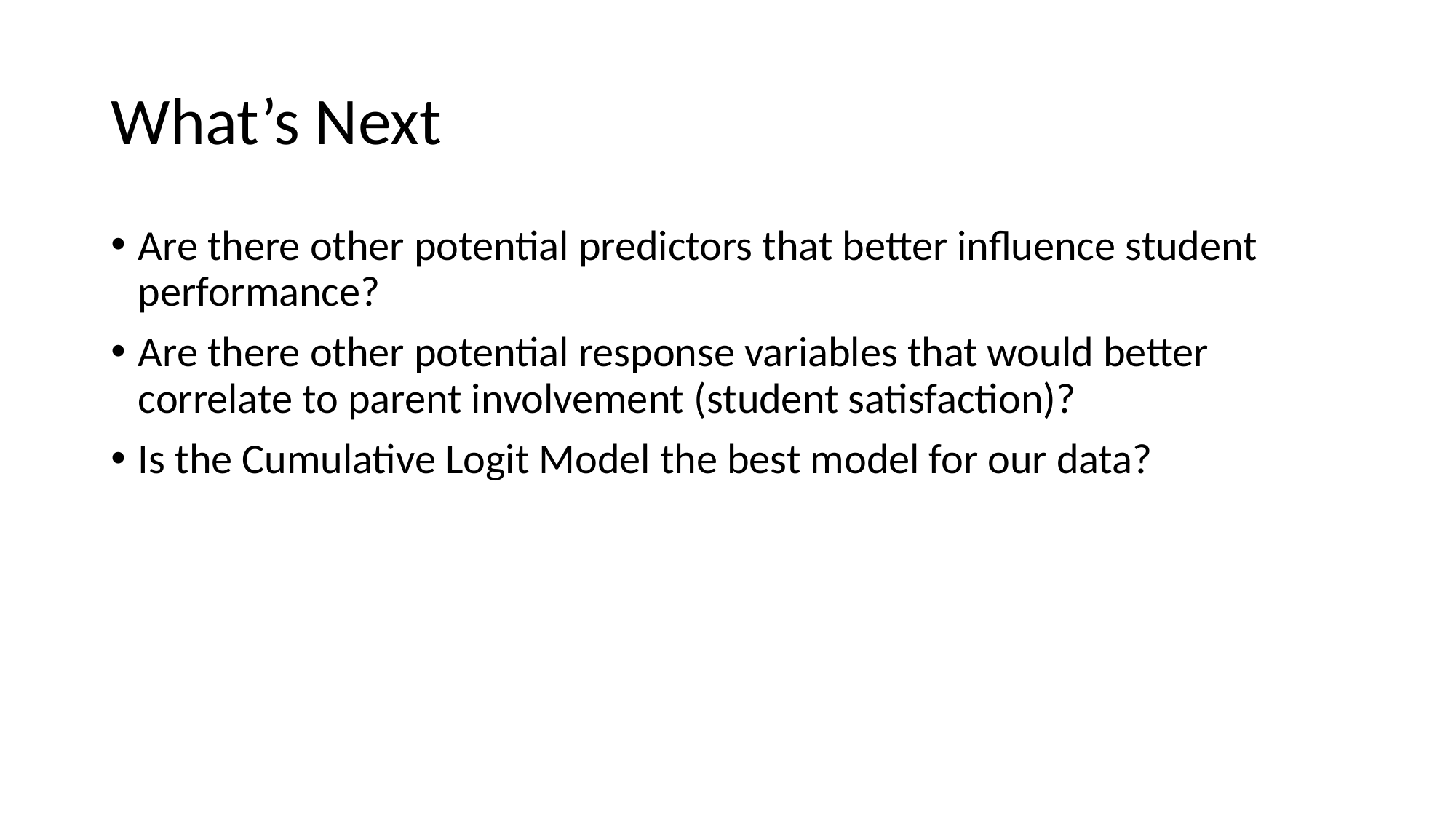

# What’s Next
Are there other potential predictors that better influence student performance?
Are there other potential response variables that would better correlate to parent involvement (student satisfaction)?
Is the Cumulative Logit Model the best model for our data?